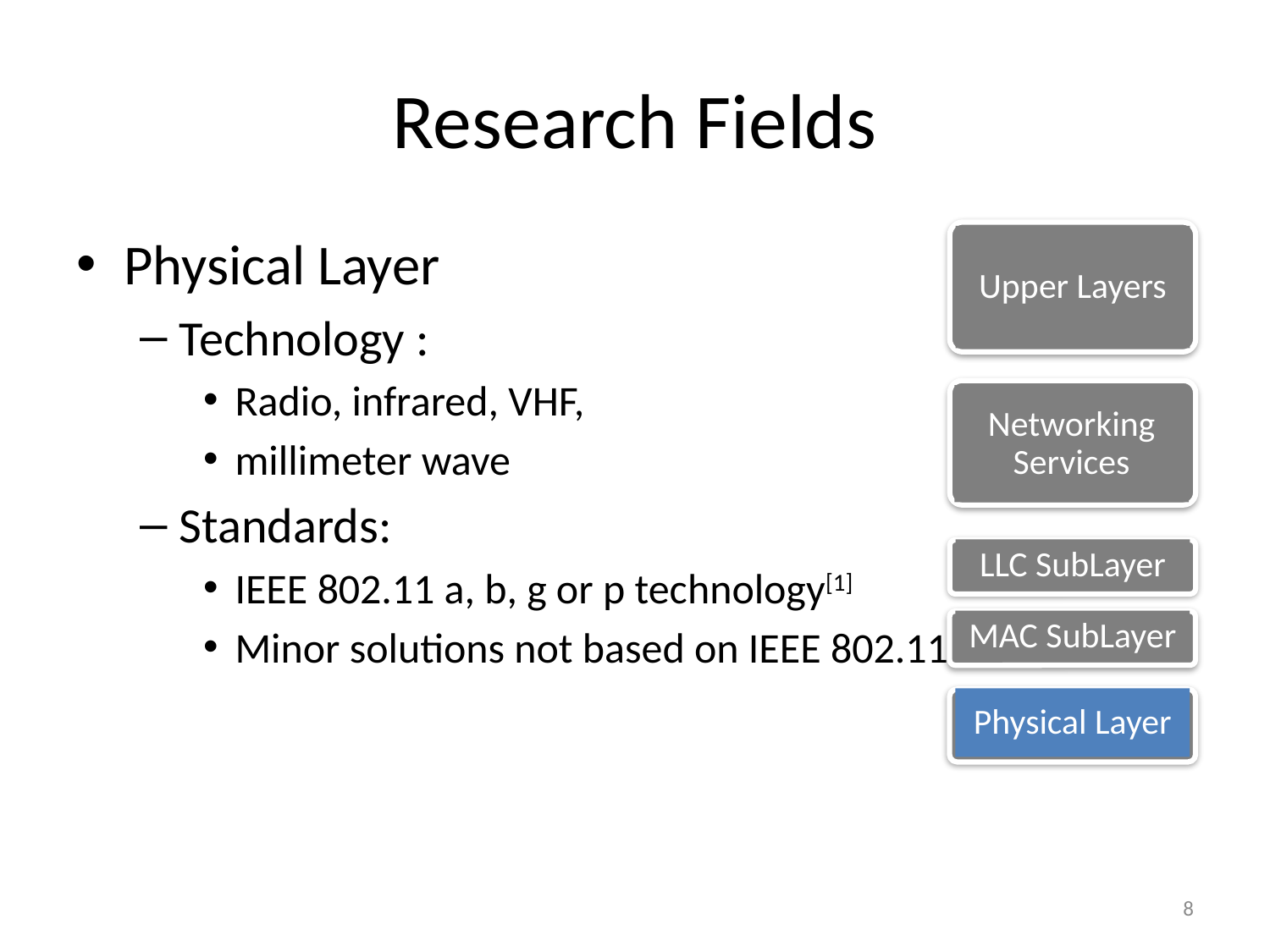

# Research Fields
Physical Layer
Technology :
Radio, infrared, VHF,
millimeter wave
Standards:
IEEE 802.11 a, b, g or p technology[1]
Minor solutions not based on IEEE 802.11[2]

Upper Layers

Networking Services
LLC SubLayer

MAC SubLayer

Physical Layer

8